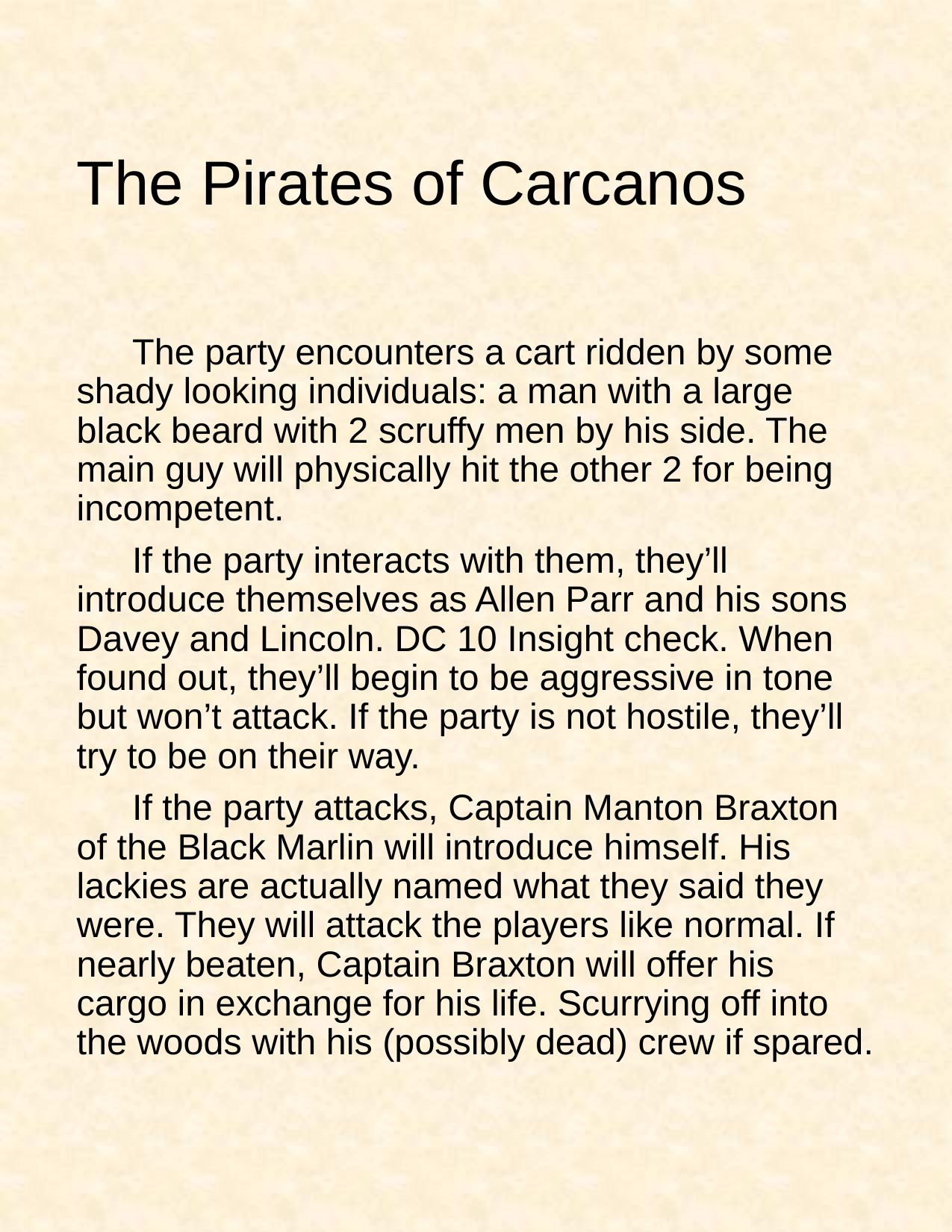

# The Pirates of Carcanos
The party encounters a cart ridden by some shady looking individuals: a man with a large black beard with 2 scruffy men by his side. The main guy will physically hit the other 2 for being incompetent.
If the party interacts with them, they’ll introduce themselves as Allen Parr and his sons Davey and Lincoln. DC 10 Insight check. When found out, they’ll begin to be aggressive in tone but won’t attack. If the party is not hostile, they’ll try to be on their way.
If the party attacks, Captain Manton Braxton of the Black Marlin will introduce himself. His lackies are actually named what they said they were. They will attack the players like normal. If nearly beaten, Captain Braxton will offer his cargo in exchange for his life. Scurrying off into the woods with his (possibly dead) crew if spared.